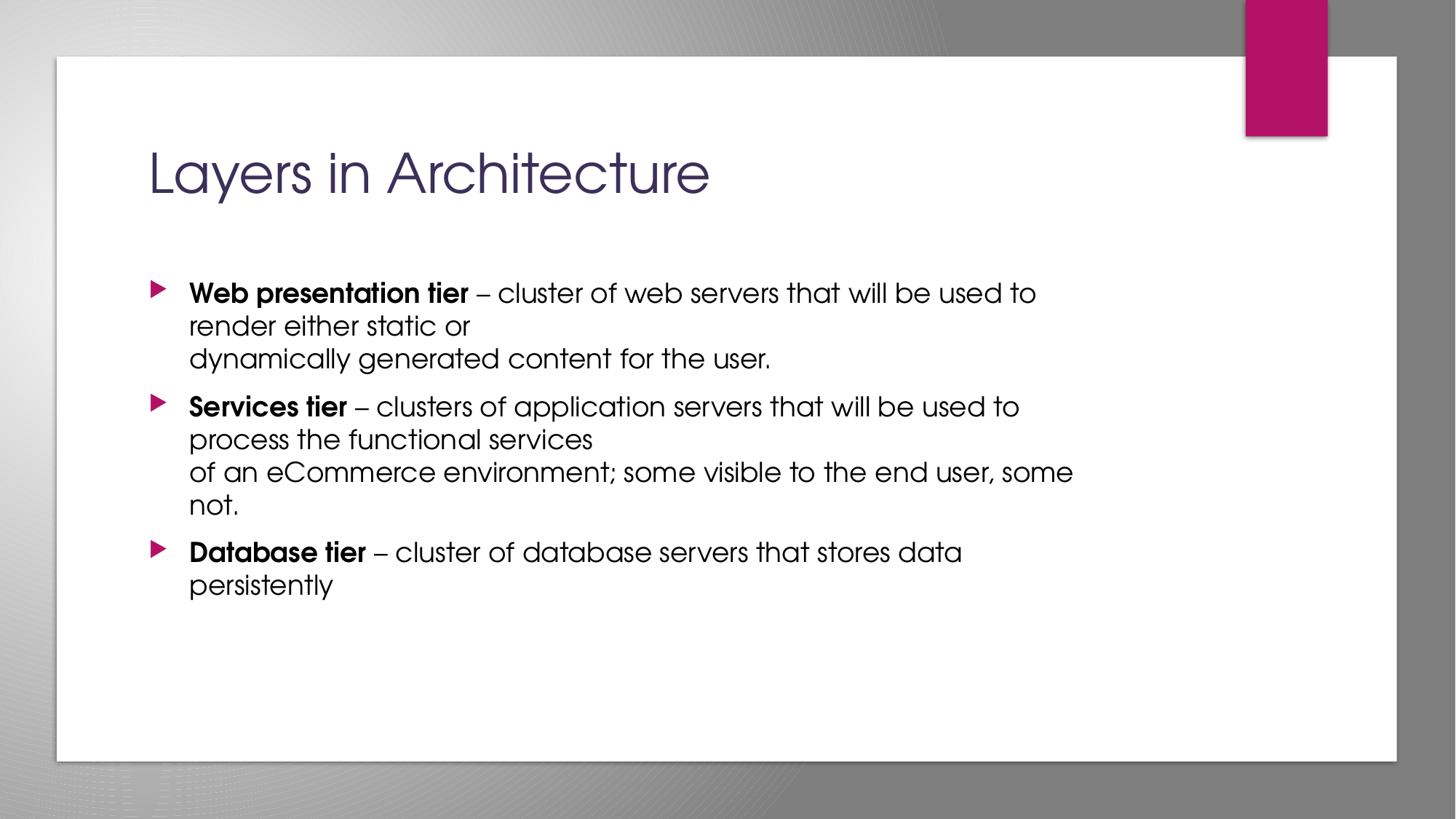

# Layers in Architecture
Web presentation tier – cluster of web servers that will be used to render either static or
dynamically generated content for the user.
Services tier – clusters of application servers that will be used to process the functional services
of an eCommerce environment; some visible to the end user, some not.
Database tier – cluster of database servers that stores data persistently